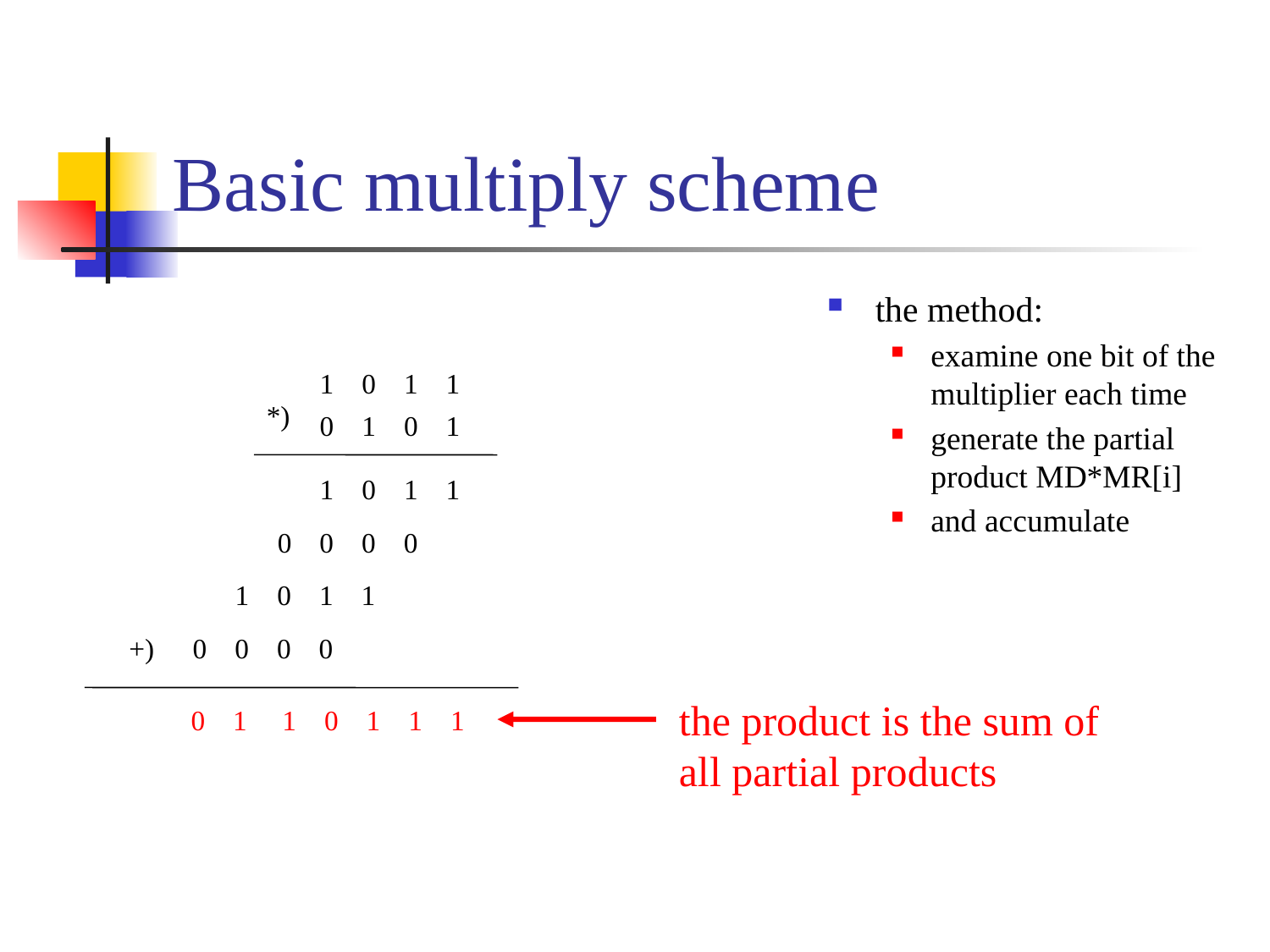

# Basic multiply scheme
the method:
examine one bit of the multiplier each time
generate the partial product MD*MR[i]
and accumulate
1    0    1    1
*)
0    1    0    1

1    0    1    1
0    0    0    0
1    0    1    1
+)
0    0    0    0

the product is the sum of
all partial products
0    1     1    0    1    1    1